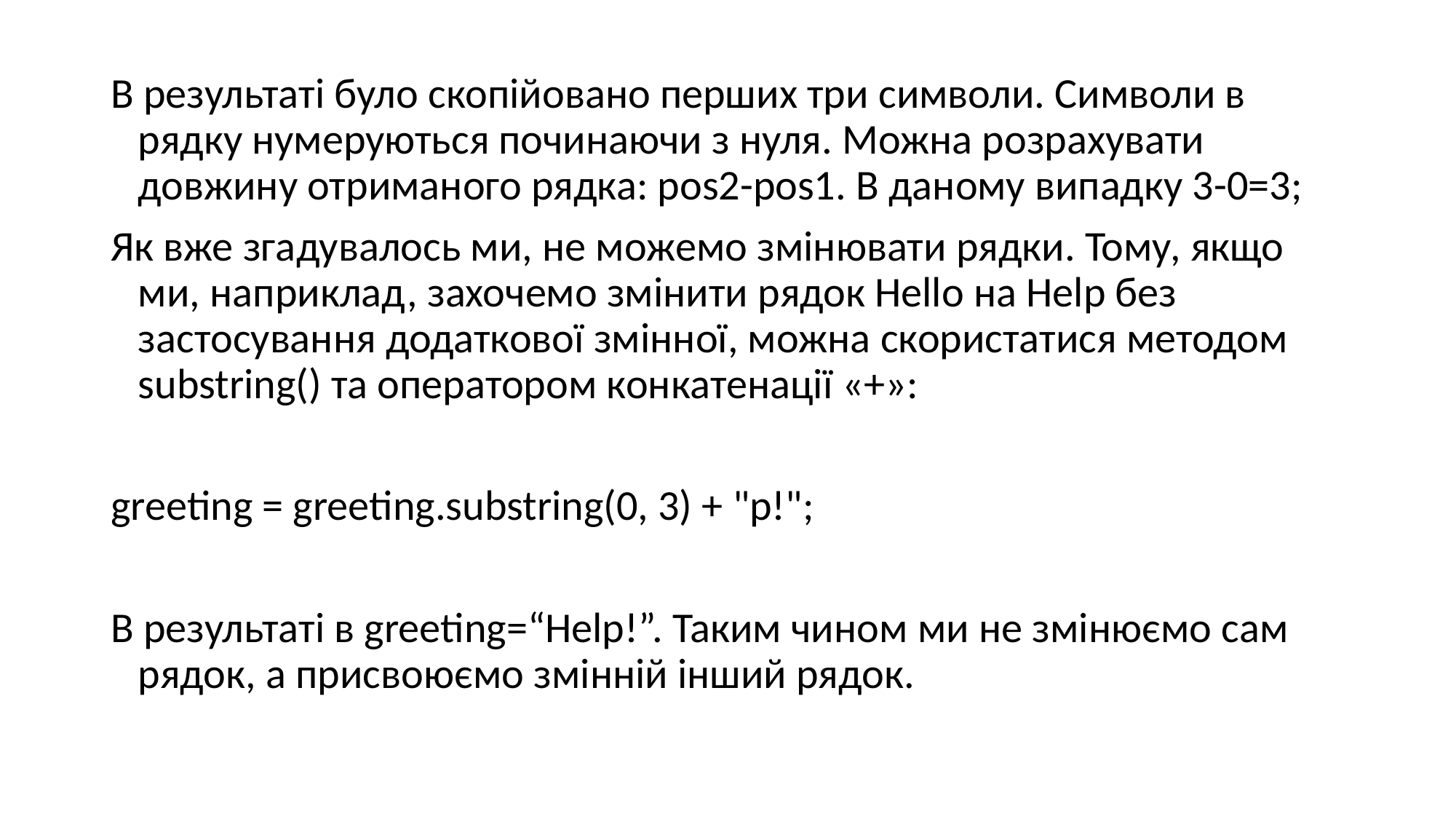

В результаті було скопійовано перших три символи. Символи в рядку нумеруються починаючи з нуля. Можна розрахувати довжину отриманого рядка: pos2-pos1. В даному випадку 3-0=3;
Як вже згадувалось ми, не можемо змінювати рядки. Тому, якщо ми, наприклад, захочемо змінити рядок Hello на Help без застосування додаткової змінної, можна скористатися методом substring() та оператором конкатенації «+»:

greeting = greeting.substring(0, 3) + "p!";

В результаті в greeting=“Help!”. Таким чином ми не змінюємо сам рядок, а присвоюємо змінній інший рядок.